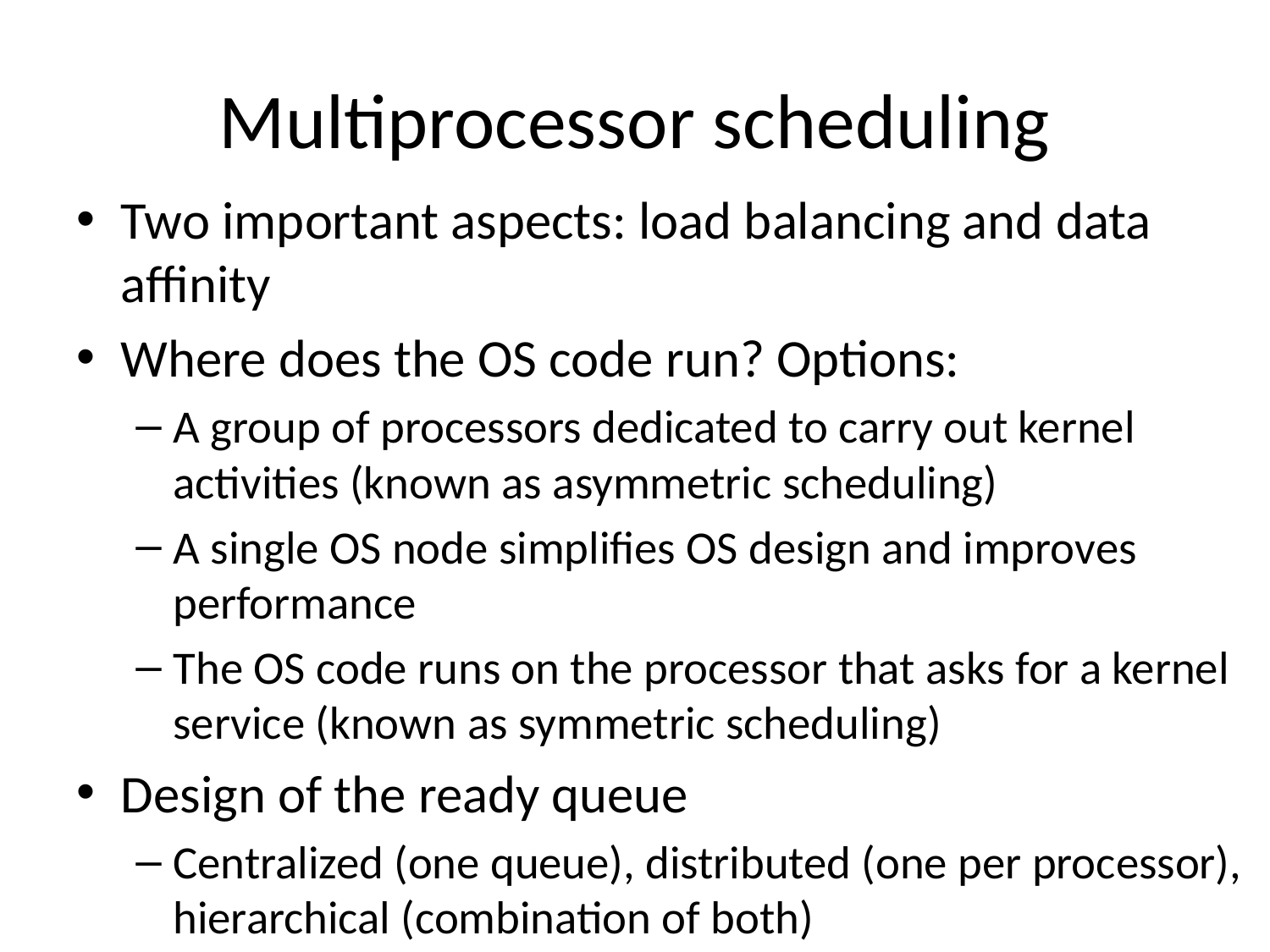

# Multiprocessor scheduling
Two important aspects: load balancing and data affinity
Where does the OS code run? Options:
A group of processors dedicated to carry out kernel activities (known as asymmetric scheduling)
A single OS node simplifies OS design and improves performance
The OS code runs on the processor that asks for a kernel service (known as symmetric scheduling)
Design of the ready queue
Centralized (one queue), distributed (one per processor), hierarchical (combination of both)